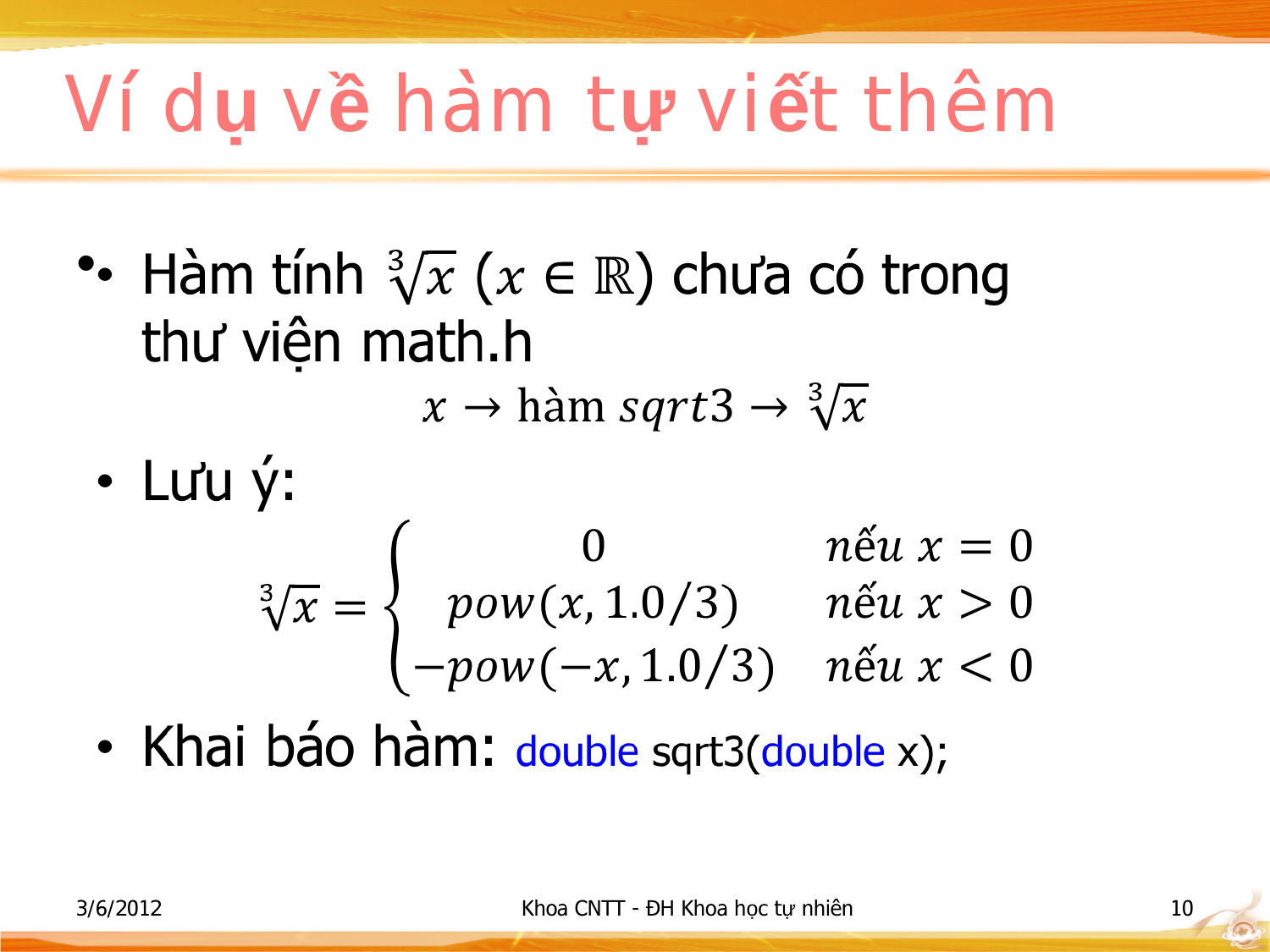

# Ví dụ về hàm tự viết thêm

3/6/2012
Khoa CNTT - ĐH Khoa học tự nhiên
10